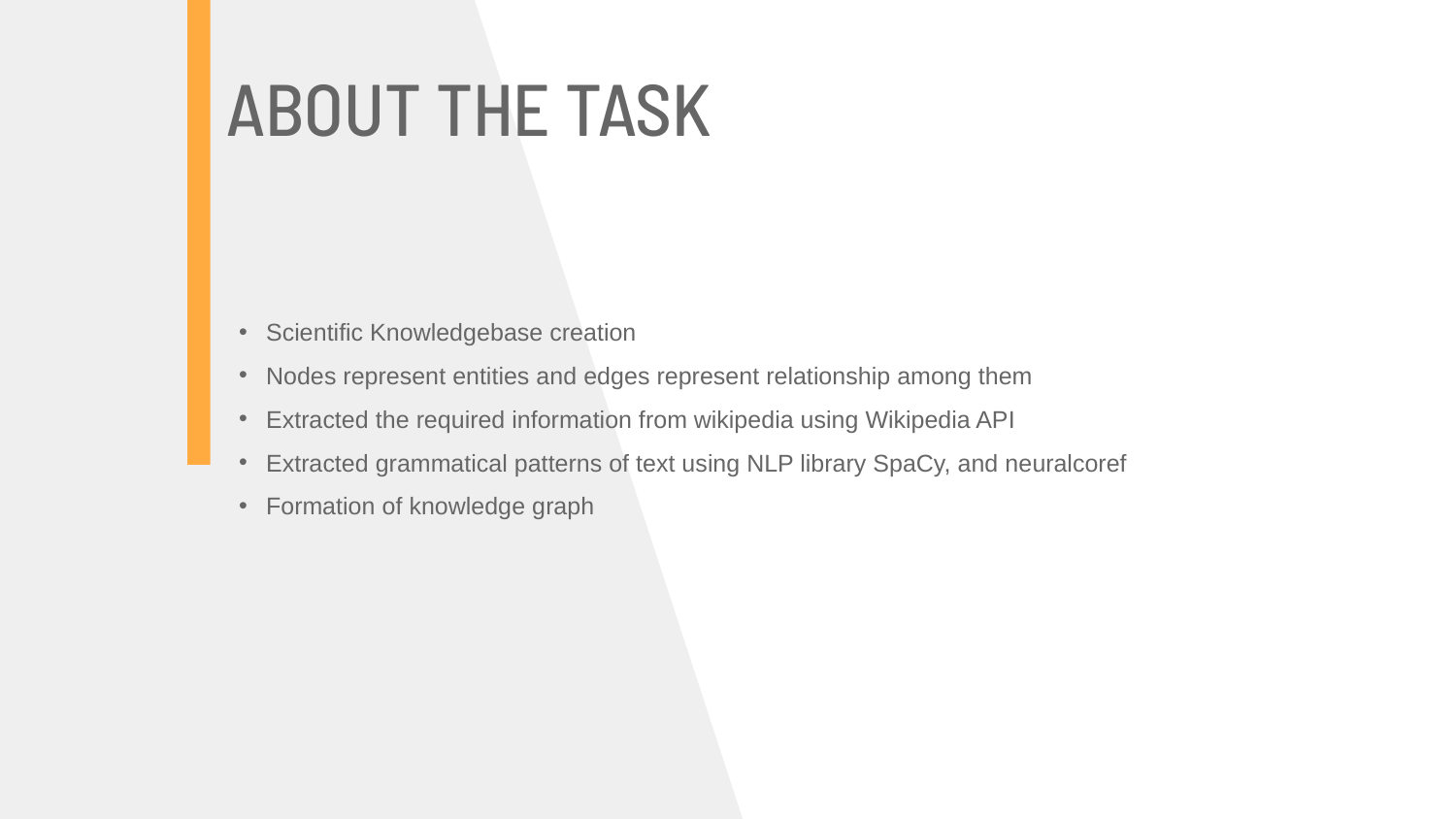

ABOUT THE TASK
# Scientific Knowledgebase creation
Nodes represent entities and edges represent relationship among them
Extracted the required information from wikipedia using Wikipedia API
Extracted grammatical patterns of text using NLP library SpaCy, and neuralcoref
Formation of knowledge graph